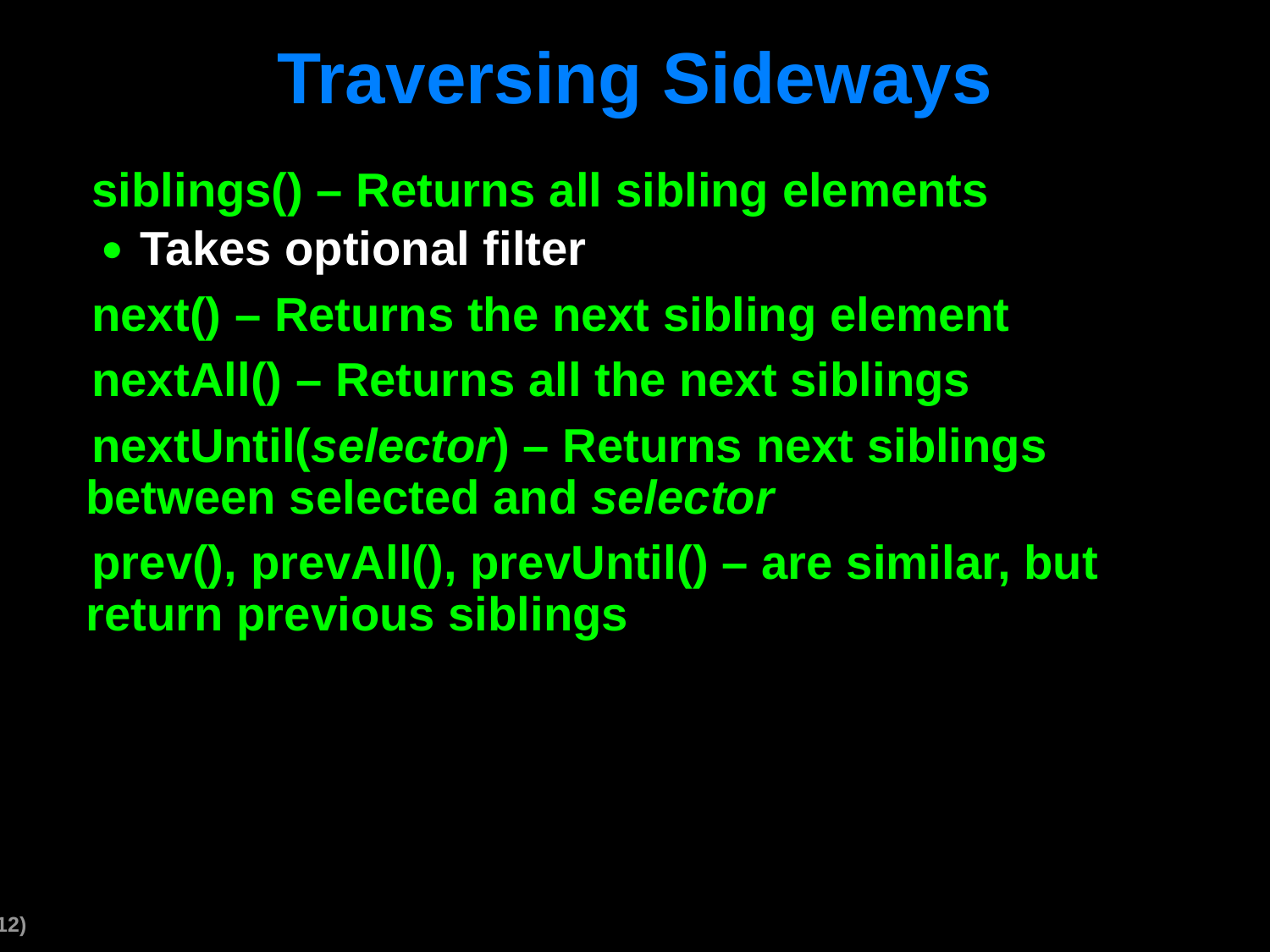

# Traversing Sideways
siblings() – Returns all sibling elements
Takes optional filter
next() – Returns the next sibling element
nextAll() – Returns all the next siblings
nextUntil(selector) – Returns next siblings between selected and selector
prev(), prevAll(), prevUntil() – are similar, but return previous siblings